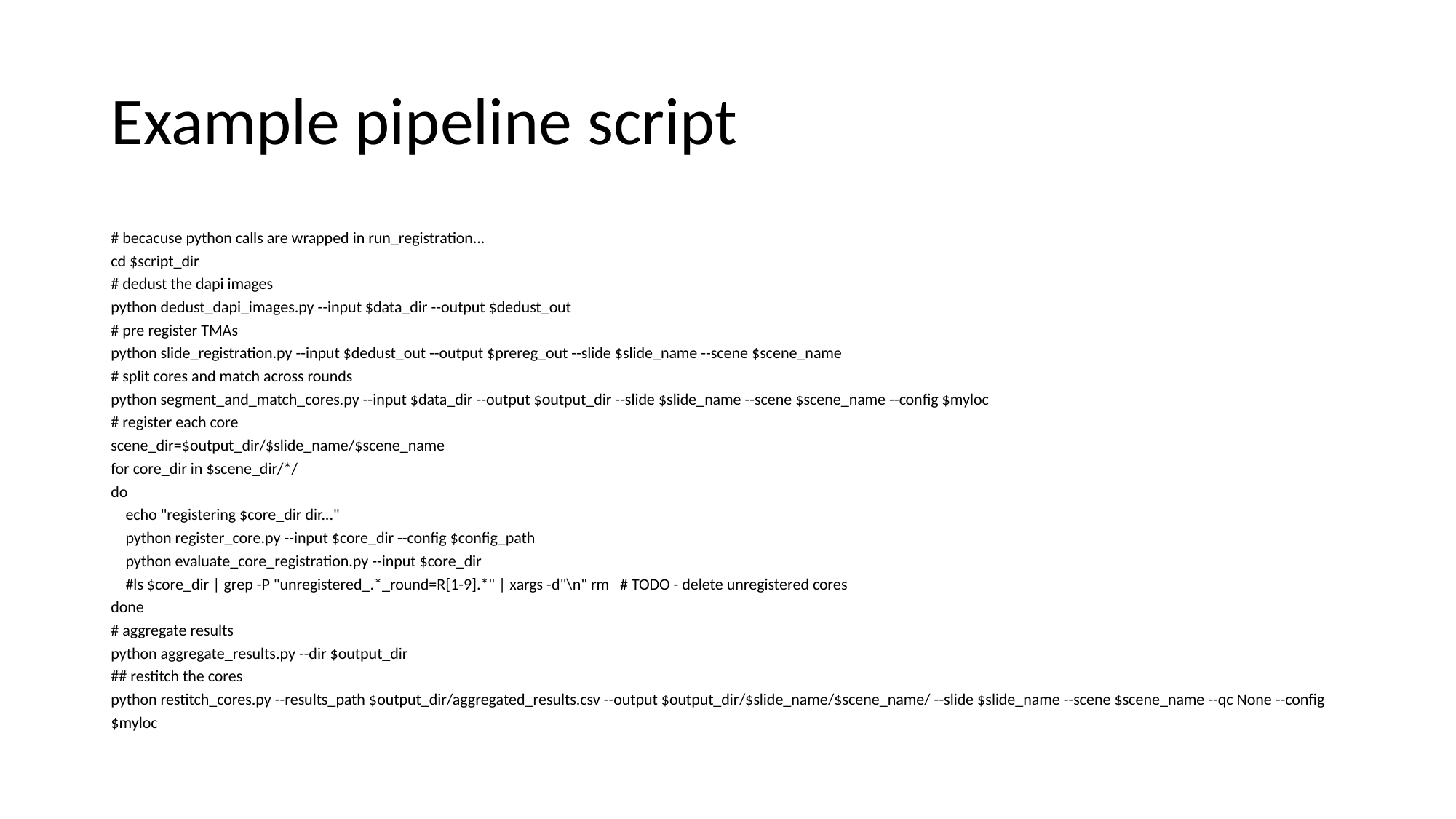

# Example pipeline script
# becacuse python calls are wrapped in run_registration...
cd $script_dir
# dedust the dapi images
python dedust_dapi_images.py --input $data_dir --output $dedust_out
# pre register TMAs
python slide_registration.py --input $dedust_out --output $prereg_out --slide $slide_name --scene $scene_name
# split cores and match across rounds
python segment_and_match_cores.py --input $data_dir --output $output_dir --slide $slide_name --scene $scene_name --config $myloc
# register each core
scene_dir=$output_dir/$slide_name/$scene_name
for core_dir in $scene_dir/*/
do
    echo "registering $core_dir dir..."
    python register_core.py --input $core_dir --config $config_path
    python evaluate_core_registration.py --input $core_dir
    #ls $core_dir | grep -P "unregistered_.*_round=R[1-9].*" | xargs -d"\n" rm   # TODO - delete unregistered cores
done
# aggregate results
python aggregate_results.py --dir $output_dir
## restitch the cores
python restitch_cores.py --results_path $output_dir/aggregated_results.csv --output $output_dir/$slide_name/$scene_name/ --slide $slide_name --scene $scene_name --qc None --config $myloc